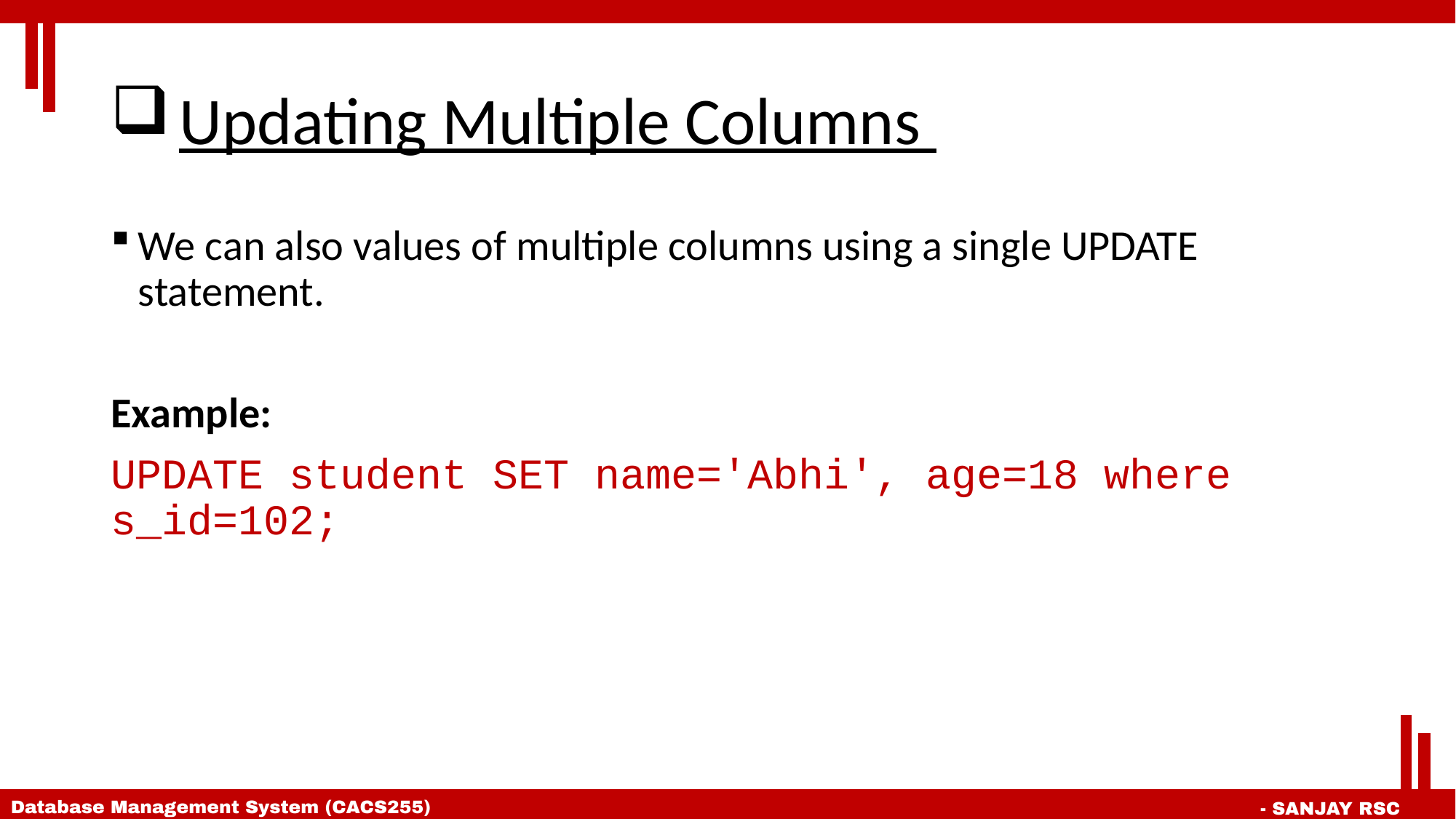

# Updating Multiple Columns
We can also values of multiple columns using a single UPDATE statement.

Example:
UPDATE student SET name='Abhi', age=18 where s_id=102;